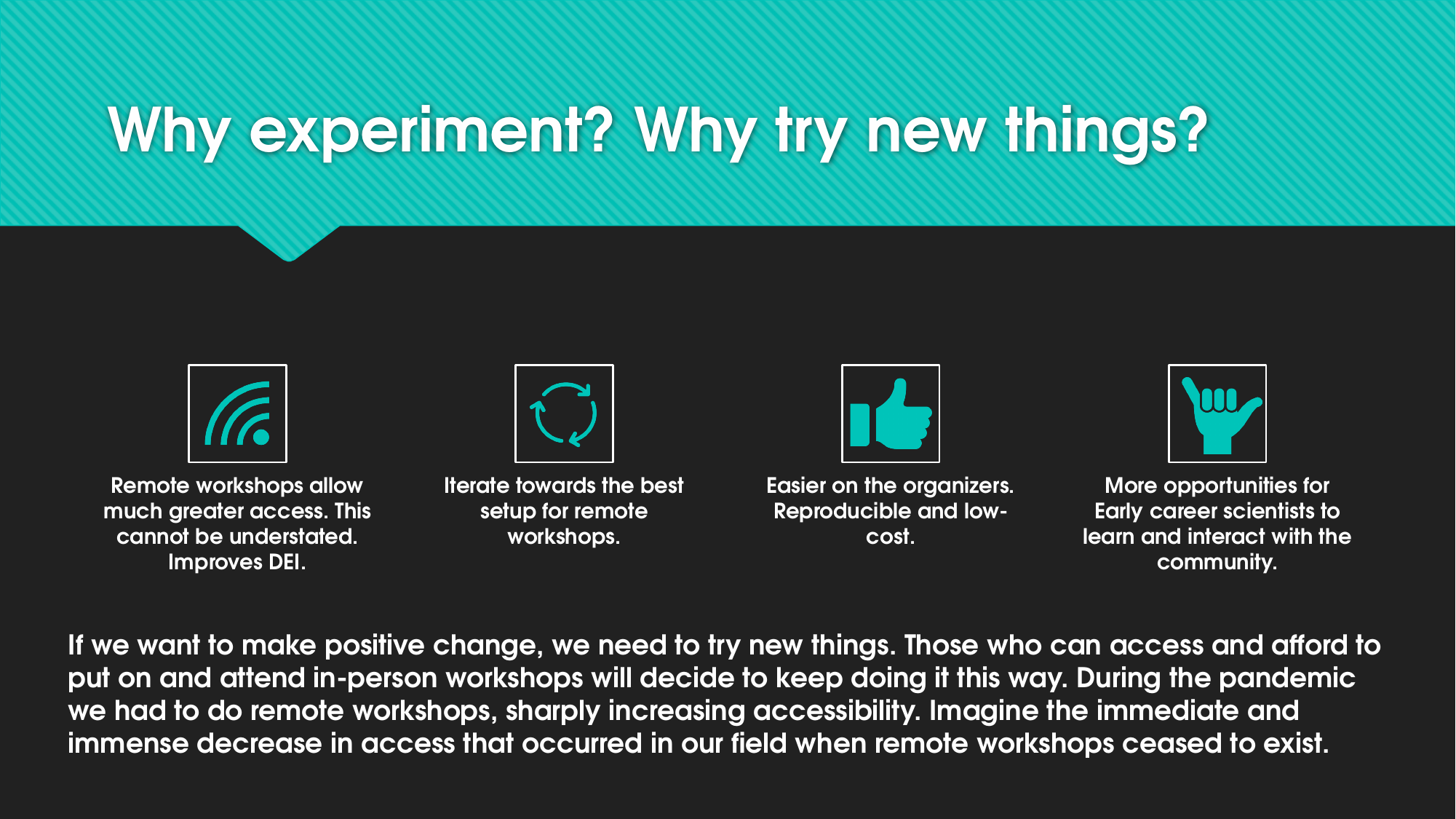

# Why experiment? Why try new things?
Remote workshops allow much greater access. This cannot be understated. Improves DEI.
Iterate towards the best setup for remote workshops.
Easier on the organizers. Reproducible and low-cost.
More opportunities for Early career scientists to learn and interact with the community.
If we want to make positive change, we need to try new things. Those who can access and afford to put on and attend in-person workshops will decide to keep doing it this way. During the pandemic we had to do remote workshops, sharply increasing accessibility. Imagine the immediate and immense decrease in access that occurred in our field when remote workshops ceased to exist.